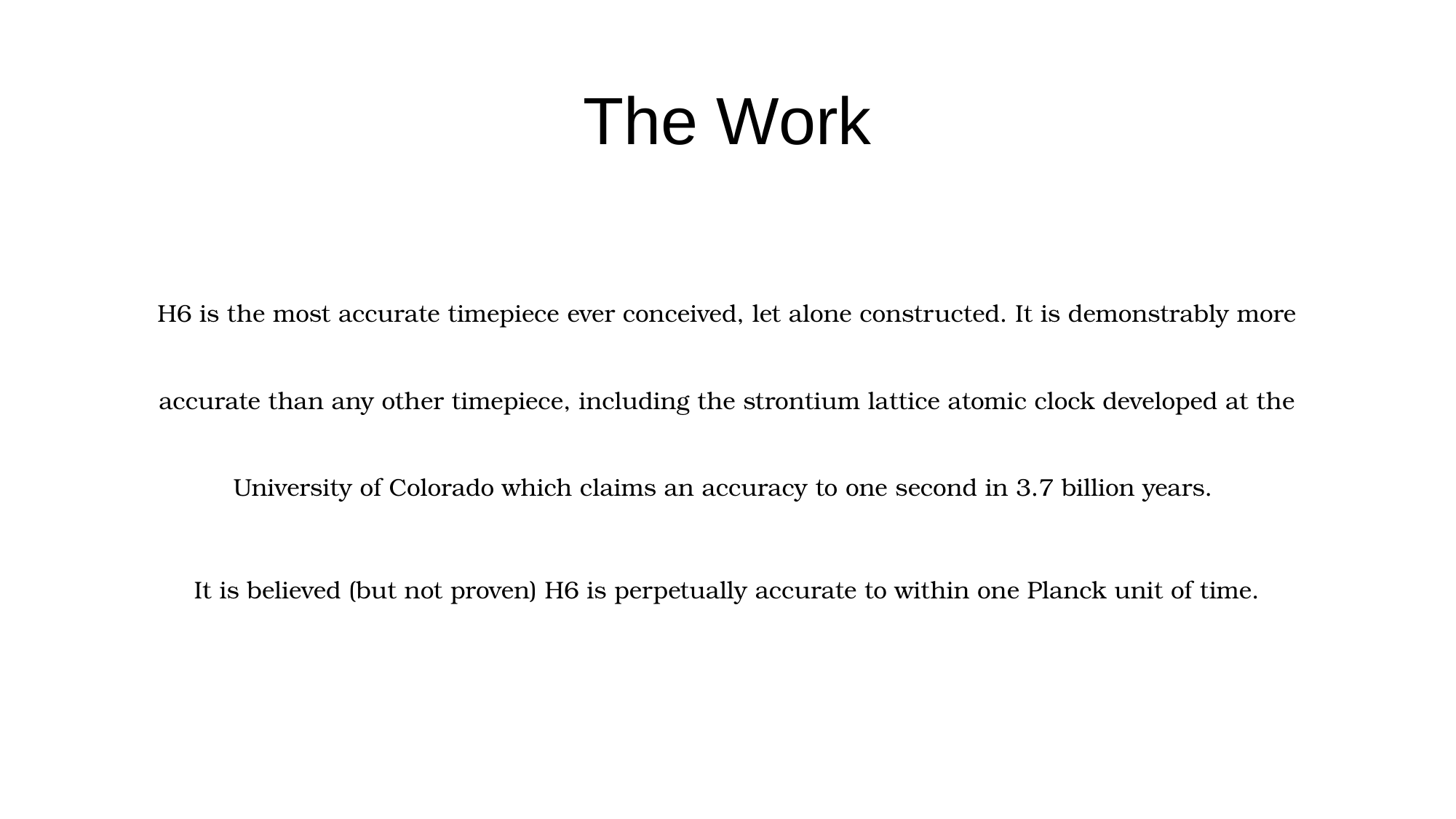

# The Work
H6 is the most accurate timepiece ever conceived, let alone constructed. It is demonstrably more accurate than any other timepiece, including the strontium lattice atomic clock developed at the University of Colorado which claims an accuracy to one second in 3.7 billion years.
It is believed (but not proven) H6 is perpetually accurate to within one Planck unit of time.